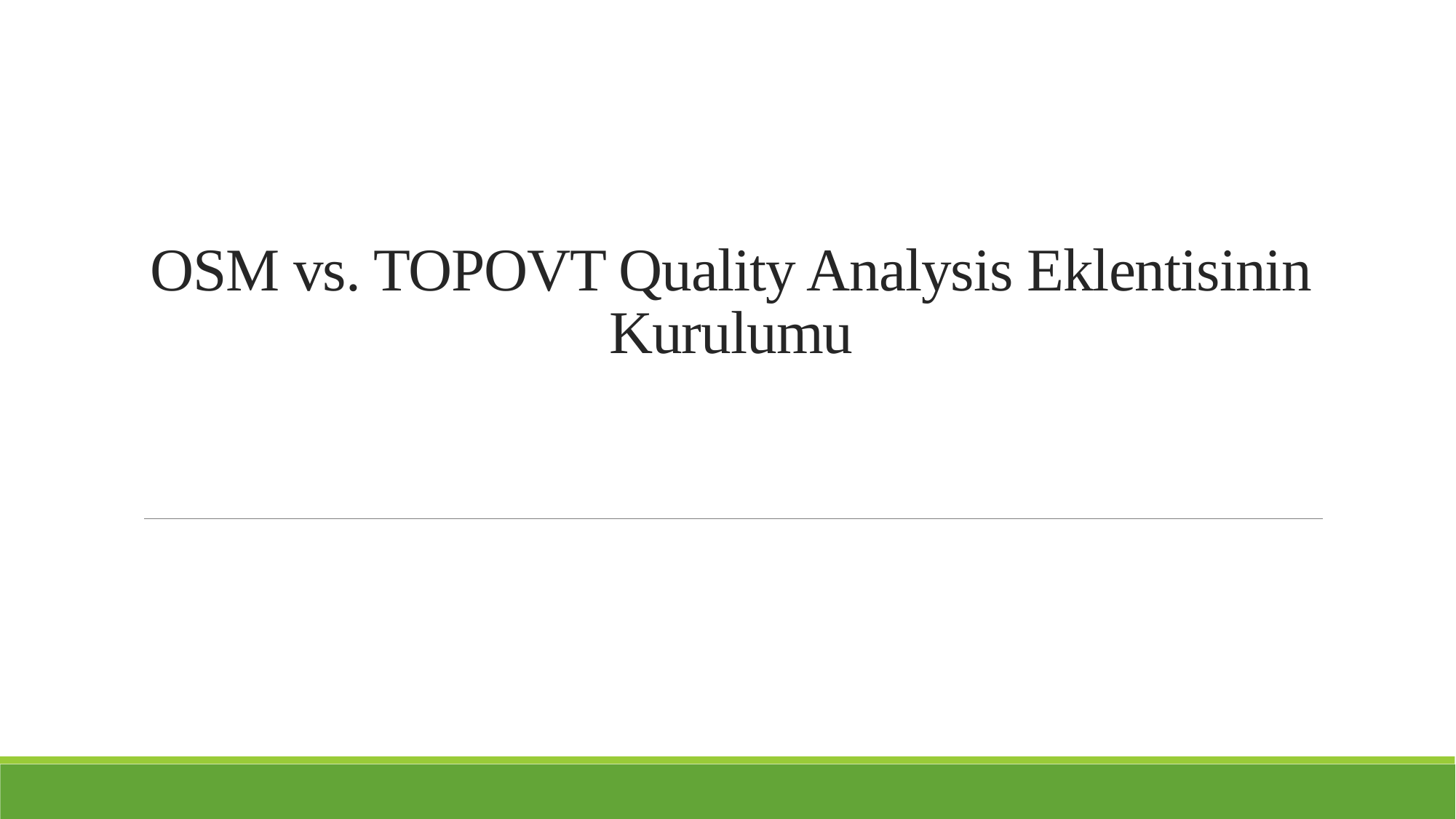

# OSM vs. TOPOVT Quality Analysis Eklentisinin Kurulumu